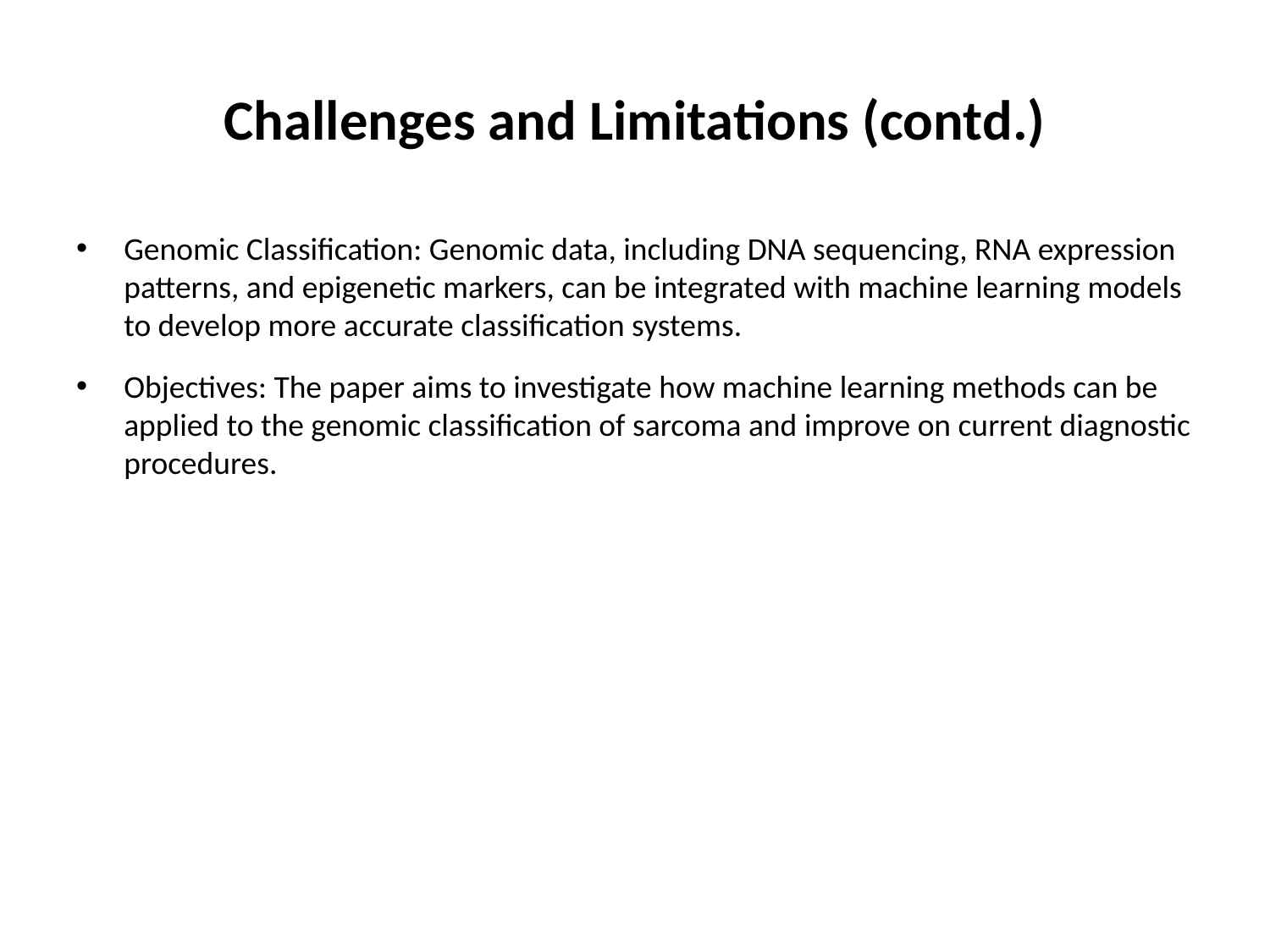

# Challenges and Limitations (contd.)
Genomic Classification: Genomic data, including DNA sequencing, RNA expression patterns, and epigenetic markers, can be integrated with machine learning models to develop more accurate classification systems.
Objectives: The paper aims to investigate how machine learning methods can be applied to the genomic classification of sarcoma and improve on current diagnostic procedures.